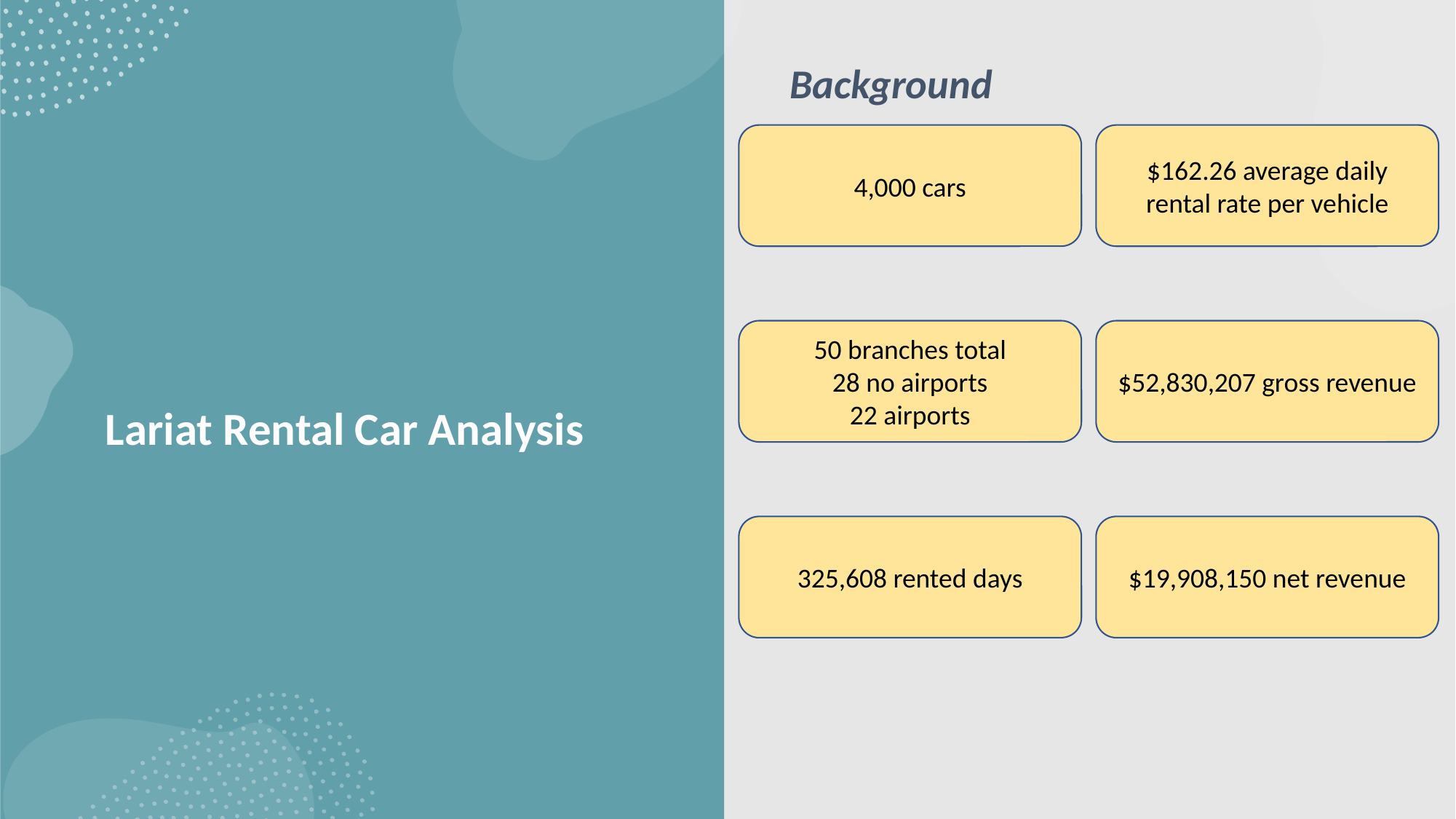

Background

# Lariat Rental Car Analysis
4,000 cars
$162.26 average daily rental rate per vehicle
50 branches total
28 no airports
22 airports
$52,830,207 gross revenue
325,608 rented days
$19,908,150 net revenue